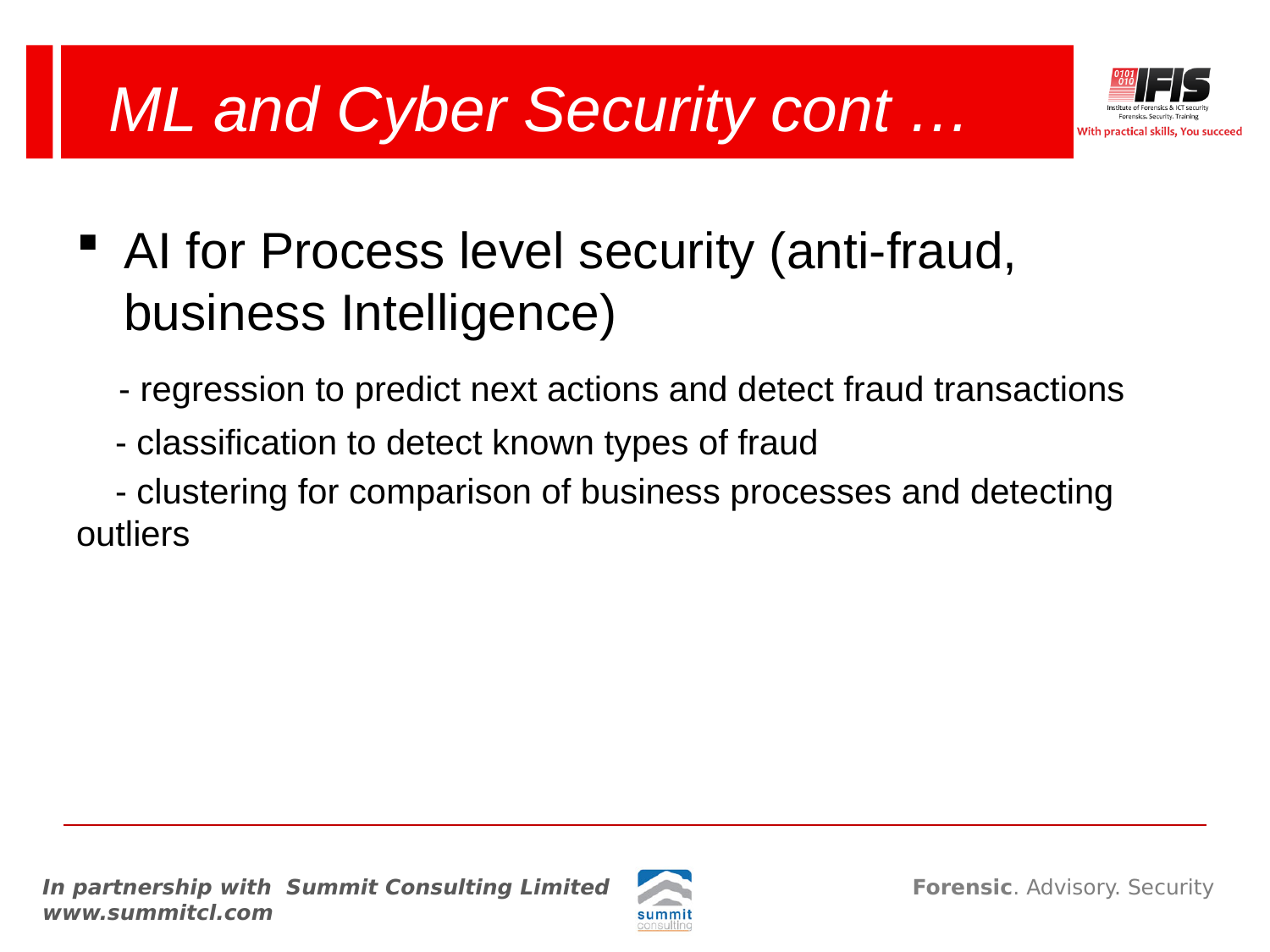

# ML and Cyber Security cont …
AI for Process level security (anti-fraud, business Intelligence)
   - regression to predict next actions and detect fraud transactions
    - classification to detect known types of fraud
    - clustering for comparison of business processes and detecting outliers